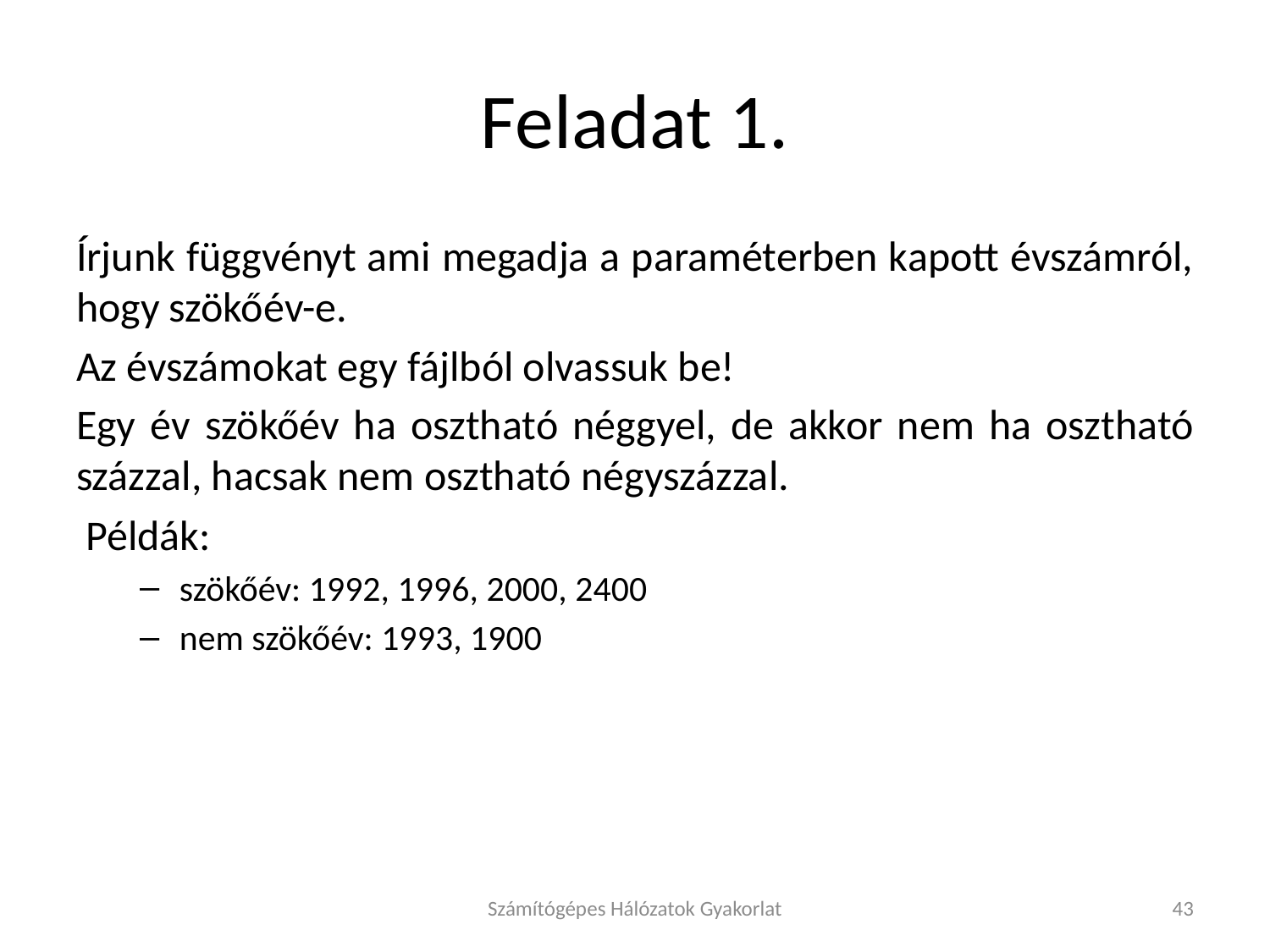

# Feladat 1.
Írjunk függvényt ami megadja a paraméterben kapott évszámról, hogy szökőév-e.
Az évszámokat egy fájlból olvassuk be!
Egy év szökőév ha osztható néggyel, de akkor nem ha osztható százzal, hacsak nem osztható négyszázzal.
 Példák:
szökőév: 1992, 1996, 2000, 2400
nem szökőév: 1993, 1900
Számítógépes Hálózatok Gyakorlat
43